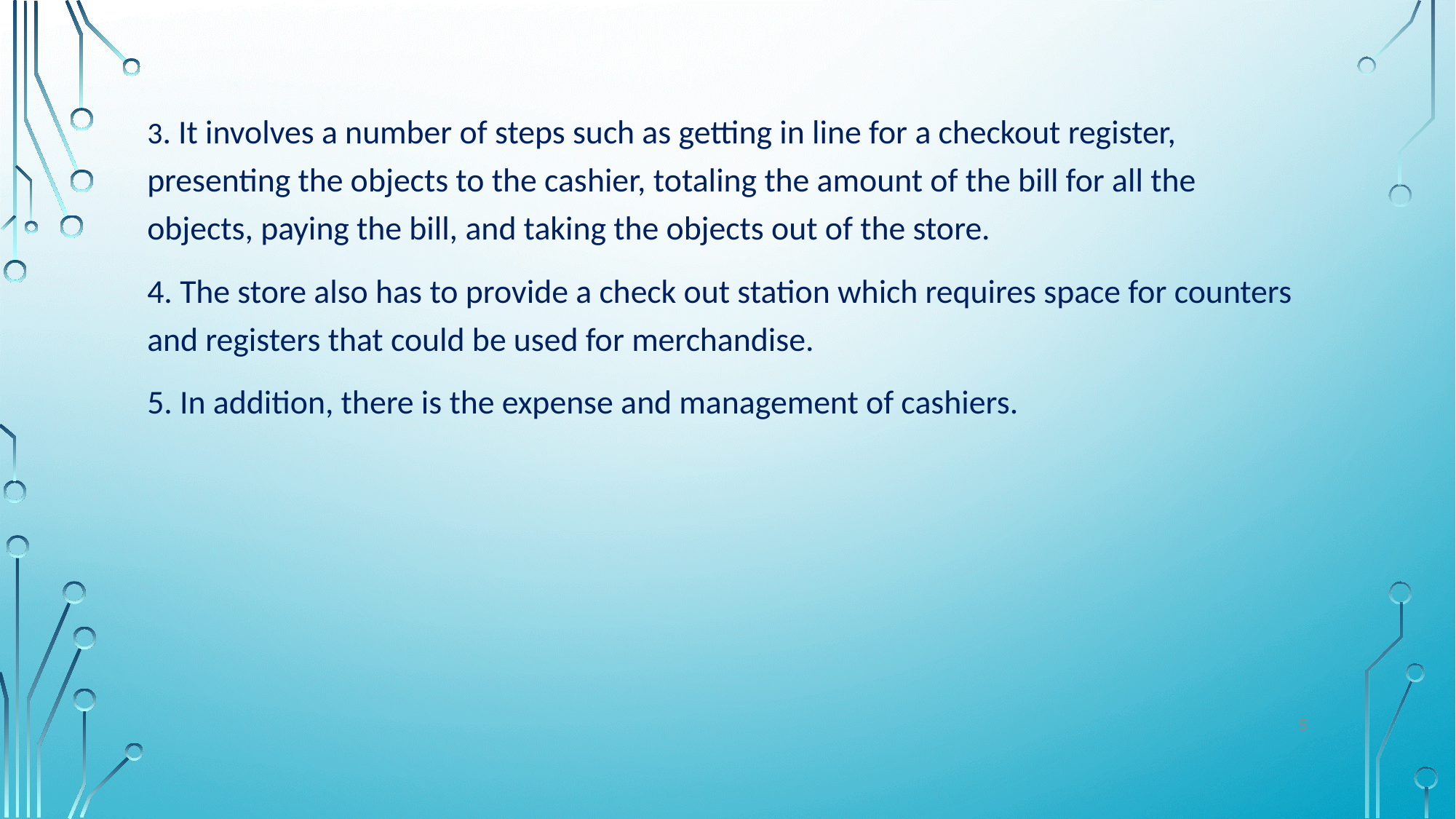

#
3. It involves a number of steps such as getting in line for a checkout register, presenting the objects to the cashier, totaling the amount of the bill for all the objects, paying the bill, and taking the objects out of the store.
4. The store also has to provide a check out station which requires space for counters and registers that could be used for merchandise.
5. In addition, there is the expense and management of cashiers.
5